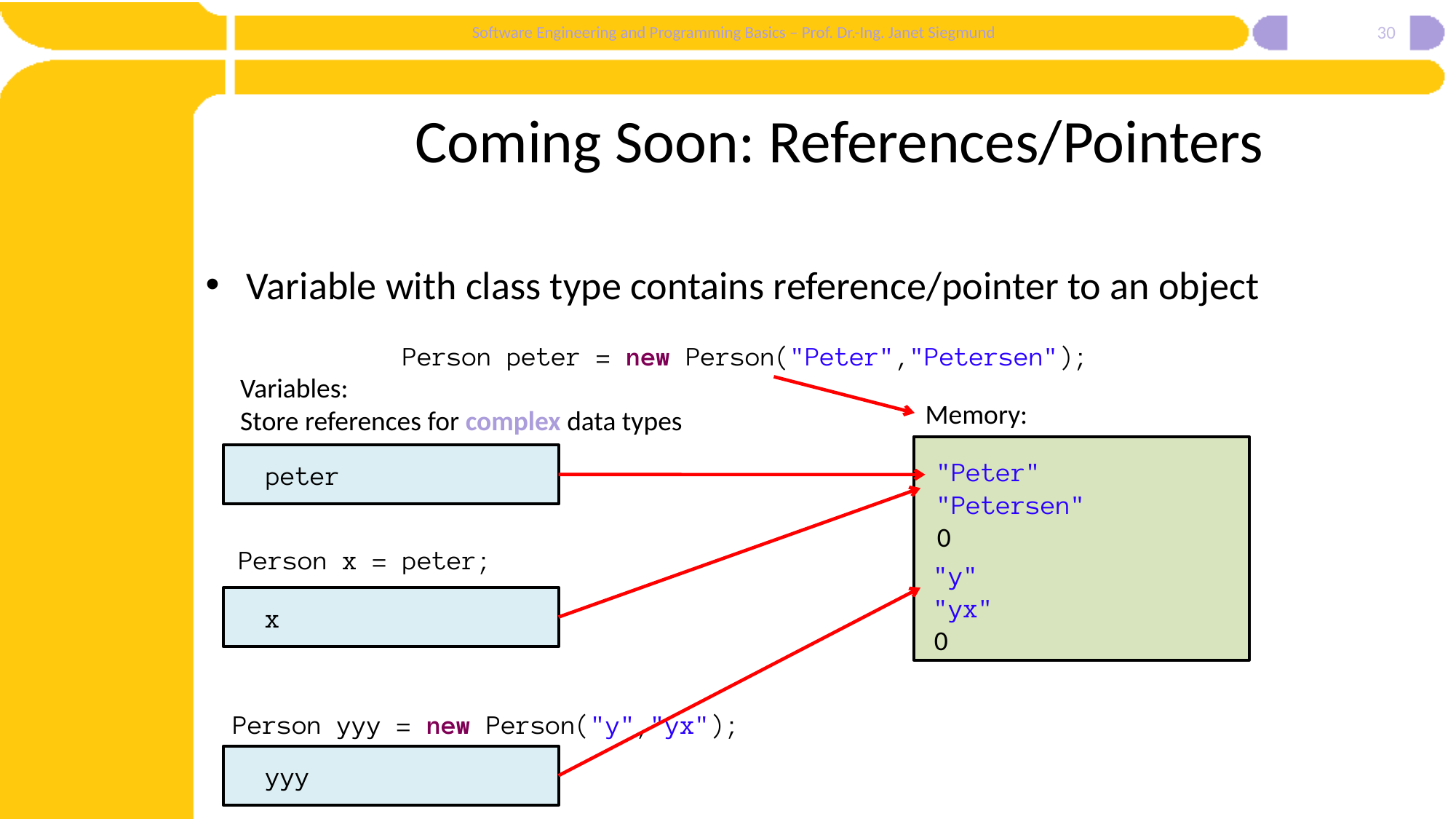

30
# Coming Soon: References/Pointers
Variable with class type contains reference/pointer to an object
Person peter = new Person("Peter","Petersen");
Variables:
Store references for complex data types
Memory:

"Peter"
"Petersen"
0
peter
Person x = peter;
"y"
"yx"
0

x
Person yyy = new Person("y","yx");

yyy